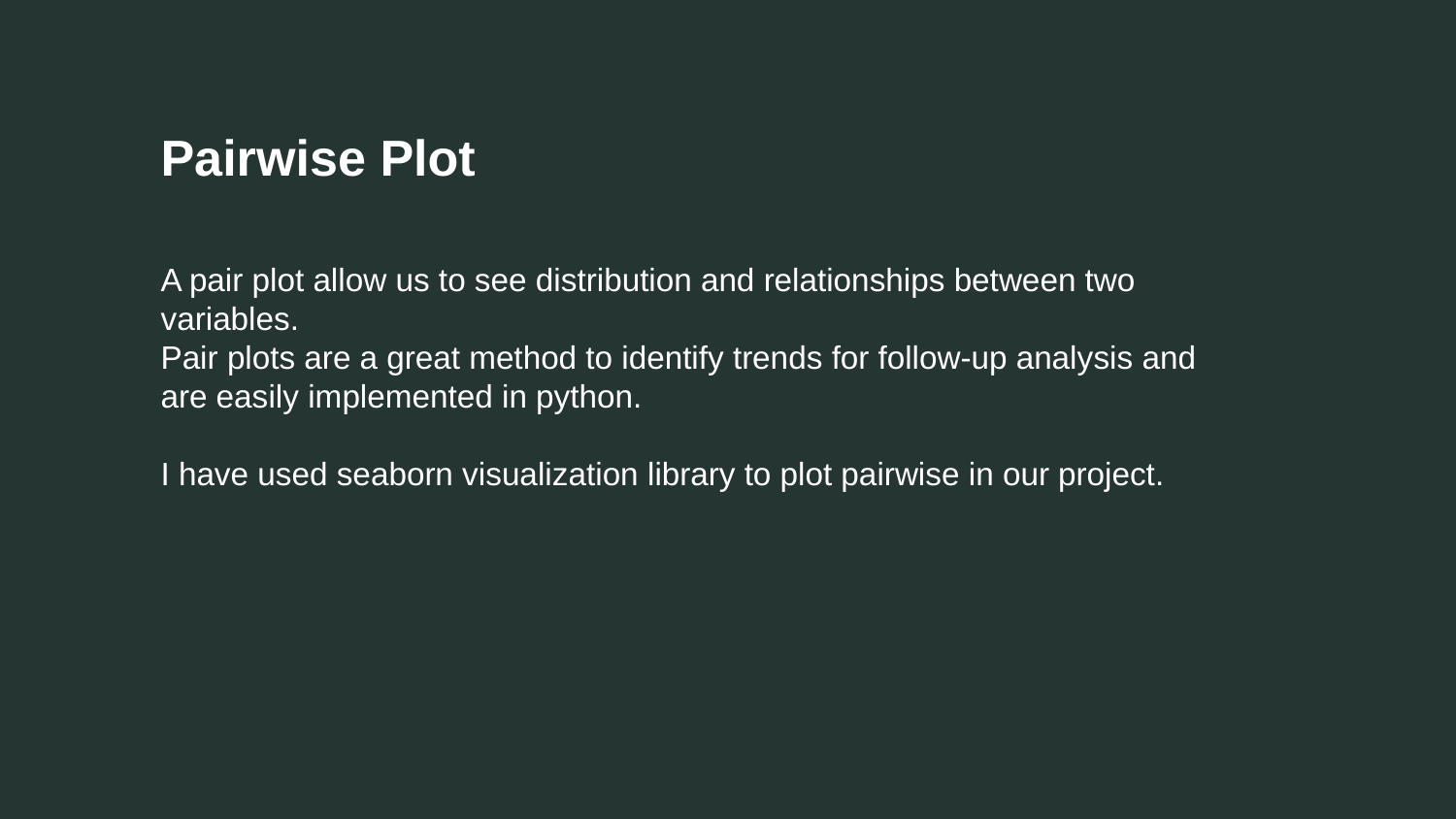

Pairwise Plot
A pair plot allow us to see distribution and relationships between two variables.
Pair plots are a great method to identify trends for follow-up analysis and are easily implemented in python.

I have used seaborn visualization library to plot pairwise in our project.